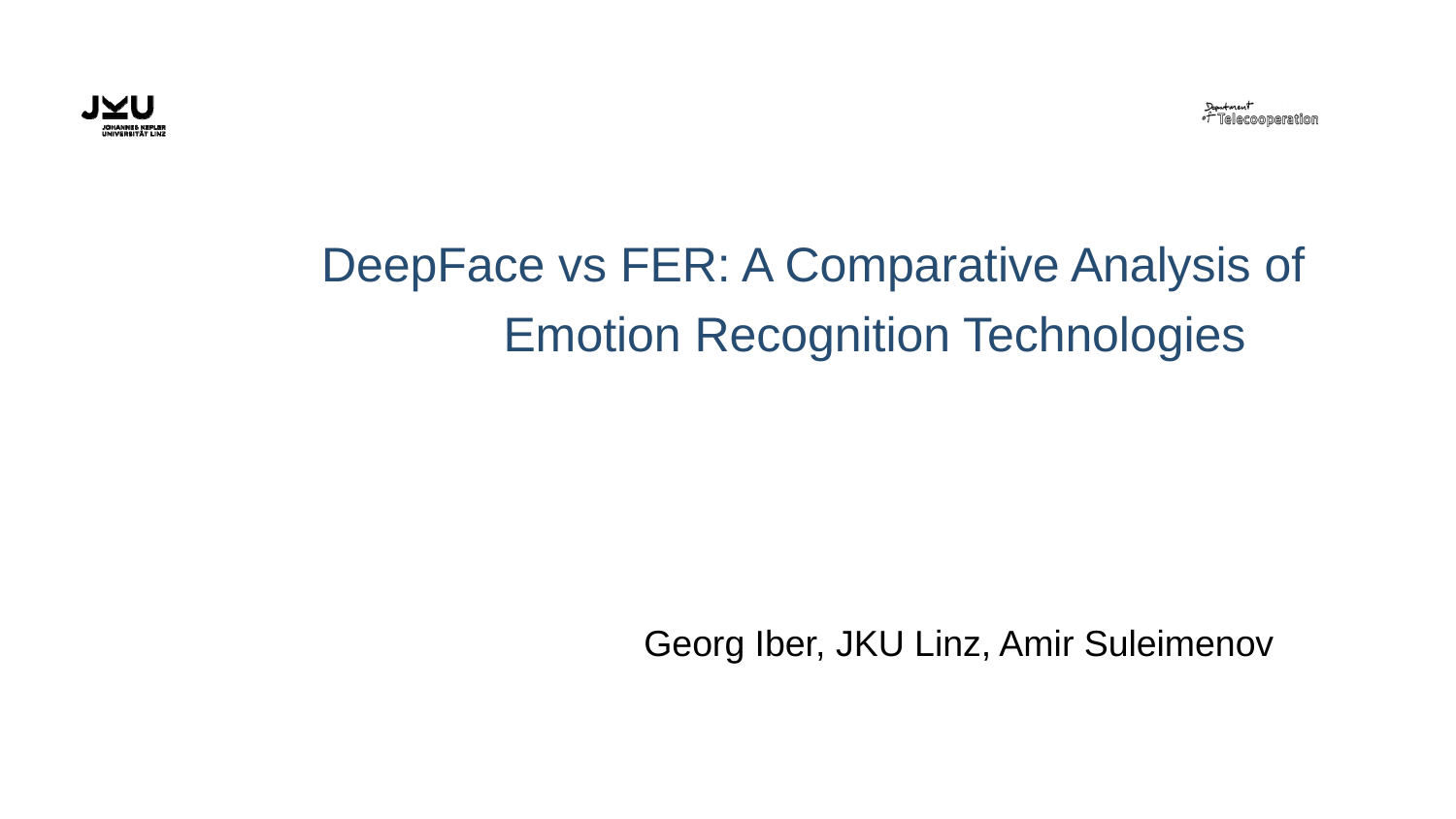

# DeepFace vs FER: A Comparative Analysis of Emotion Recognition Technologies
Georg Iber, JKU Linz, Amir Suleimenov